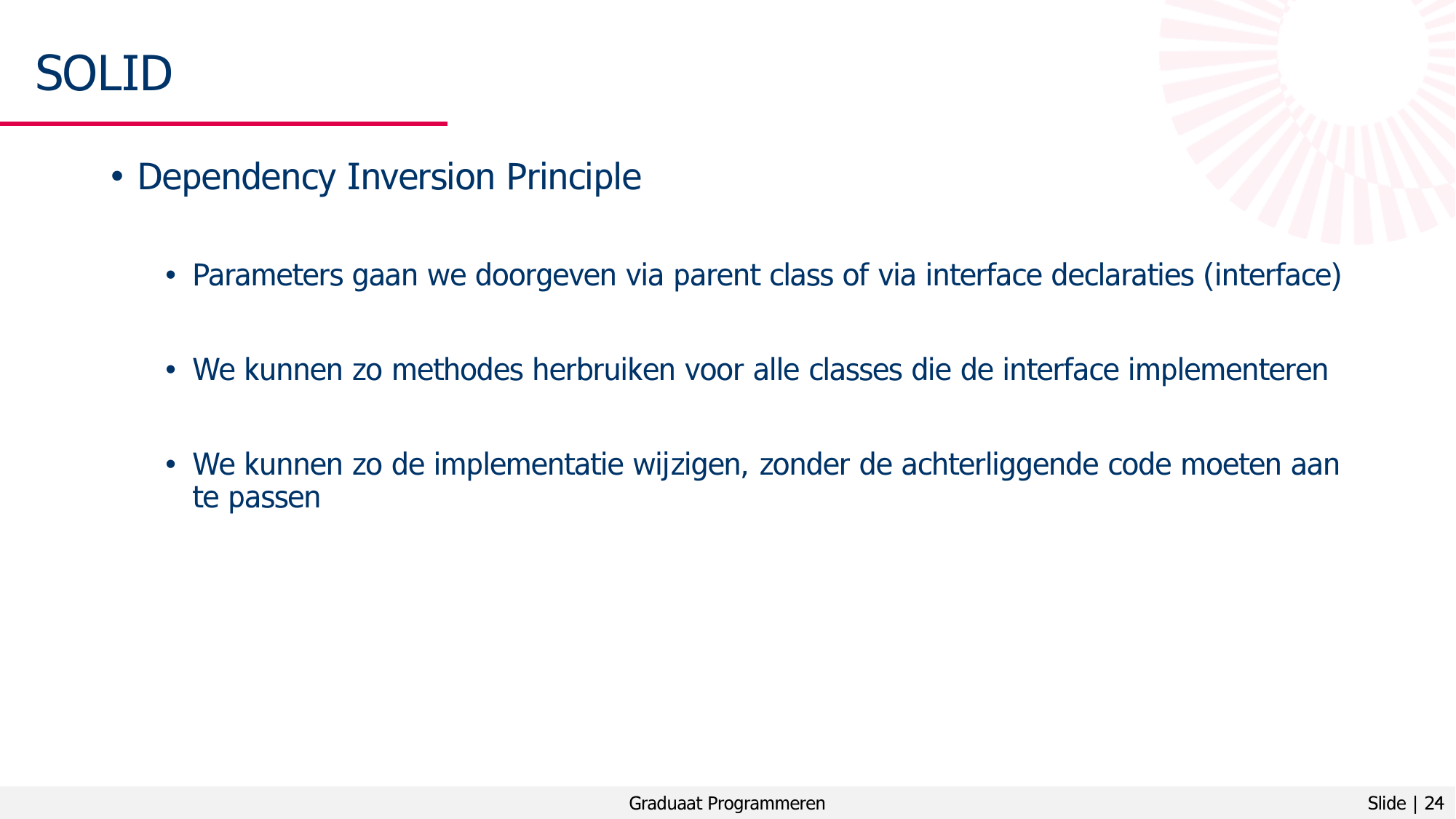

# SOLID
Dependency Inversion Principle

Parameters gaan we doorgeven via parent class of via interface declaraties (interface)

We kunnen zo methodes herbruiken voor alle classes die de interface implementeren

We kunnen zo de implementatie wijzigen, zonder de achterliggende code moeten aan te passen